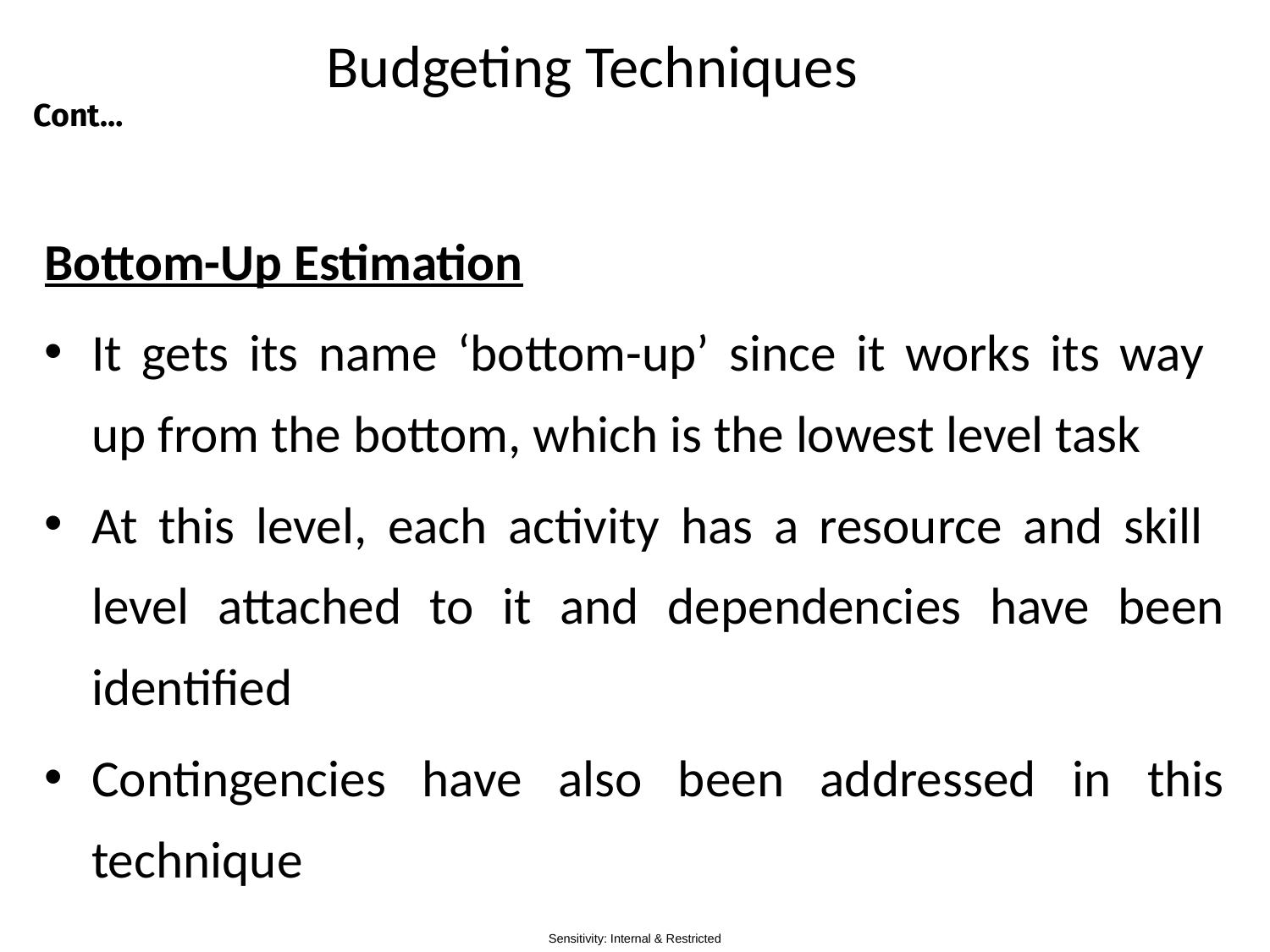

# Budgeting Techniques
Cont…

Bottom-Up Estimation
It gets its name ‘bottom-up’ since it works its way
up from the bottom, which is the lowest level task
At this level, each activity has a resource and skill
level attached to it and dependencies have been identified
Contingencies have also been addressed in this technique